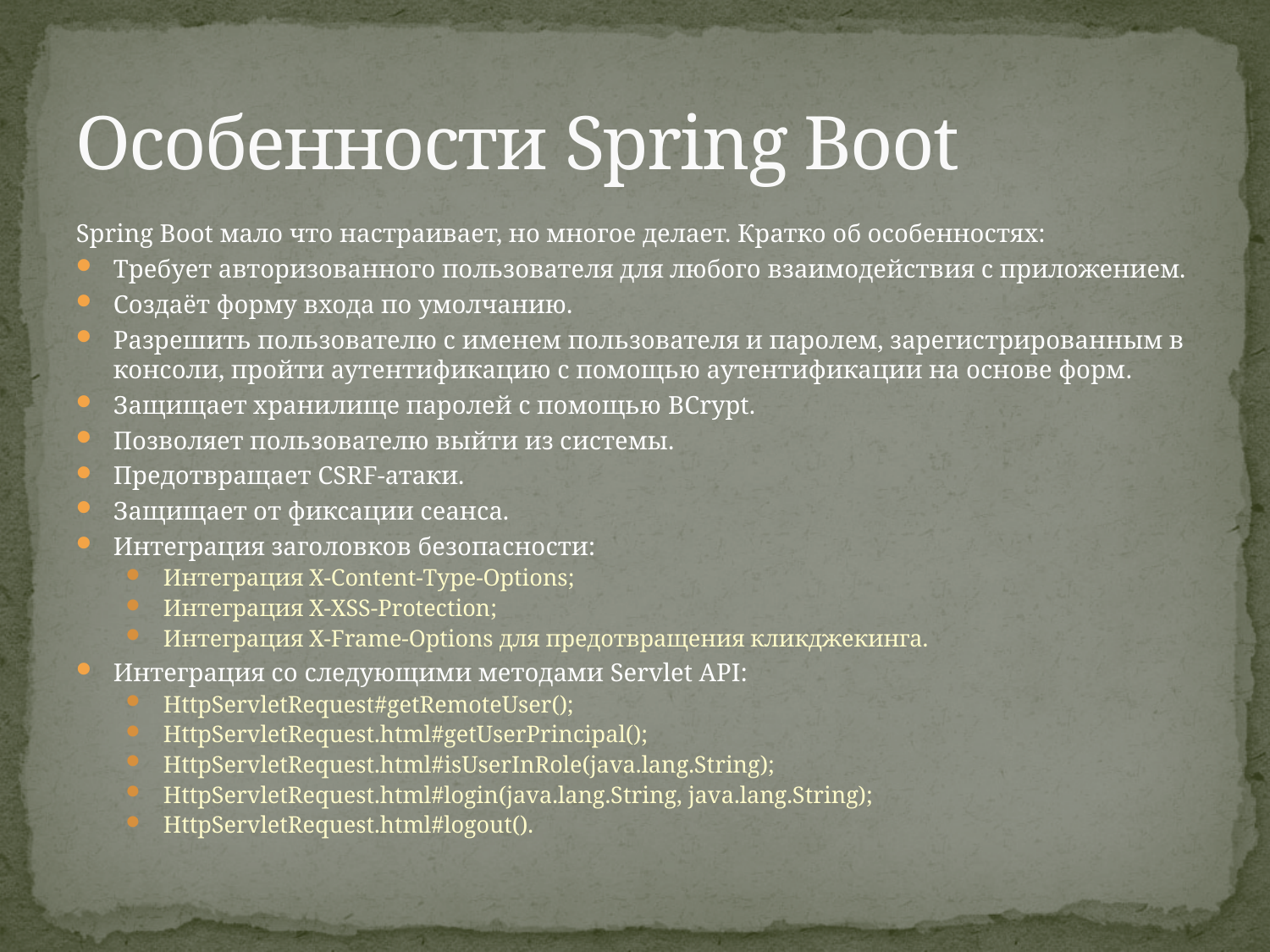

# Особенности Spring Boot
Spring Boot мало что настраивает, но многое делает. Кратко об особенностях:
Требует авторизованного пользователя для любого взаимодействия с приложением.
Создаёт форму входа по умолчанию.
Разрешить пользователю с именем пользователя и паролем, зарегистрированным в консоли, пройти аутентификацию с помощью аутентификации на основе форм.
Защищает хранилище паролей с помощью BCrypt.
Позволяет пользователю выйти из системы.
Предотвращает CSRF-атаки.
Защищает от фиксации сеанса.
Интеграция заголовков безопасности:
Интеграция X-Content-Type-Options;
Интеграция X-XSS-Protection;
Интеграция X-Frame-Options для предотвращения кликджекинга.
Интеграция со следующими методами Servlet API:
HttpServletRequest#getRemoteUser();
HttpServletRequest.html#getUserPrincipal();
HttpServletRequest.html#isUserInRole(java.lang.String);
HttpServletRequest.html#login(java.lang.String, java.lang.String);
HttpServletRequest.html#logout().